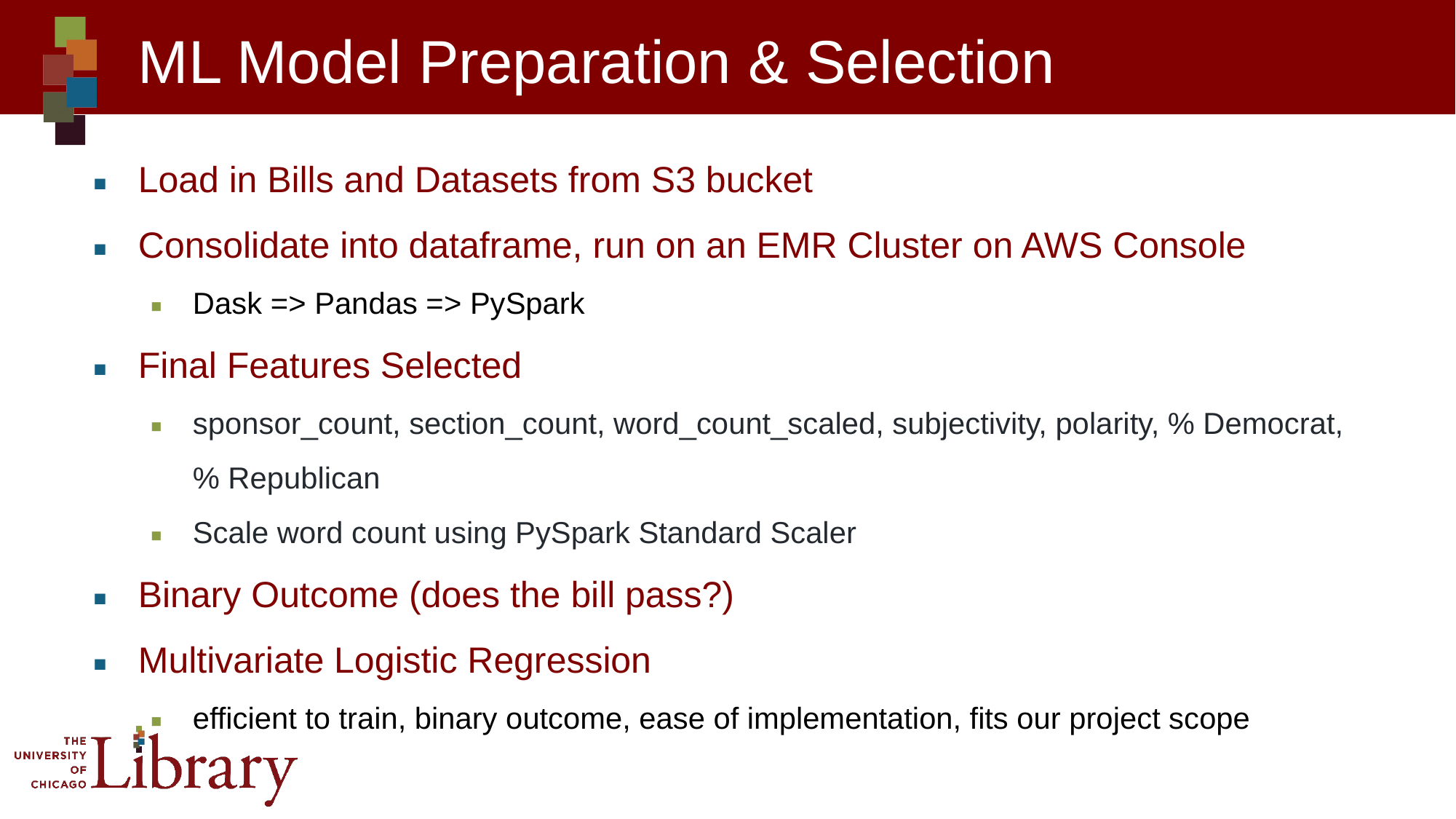

# ML Model Preparation & Selection
Load in Bills and Datasets from S3 bucket
Consolidate into dataframe, run on an EMR Cluster on AWS Console
Dask => Pandas => PySpark
Final Features Selected
sponsor_count, section_count, word_count_scaled, subjectivity, polarity, % Democrat, % Republican
Scale word count using PySpark Standard Scaler
Binary Outcome (does the bill pass?)
Multivariate Logistic Regression
efficient to train, binary outcome, ease of implementation, fits our project scope